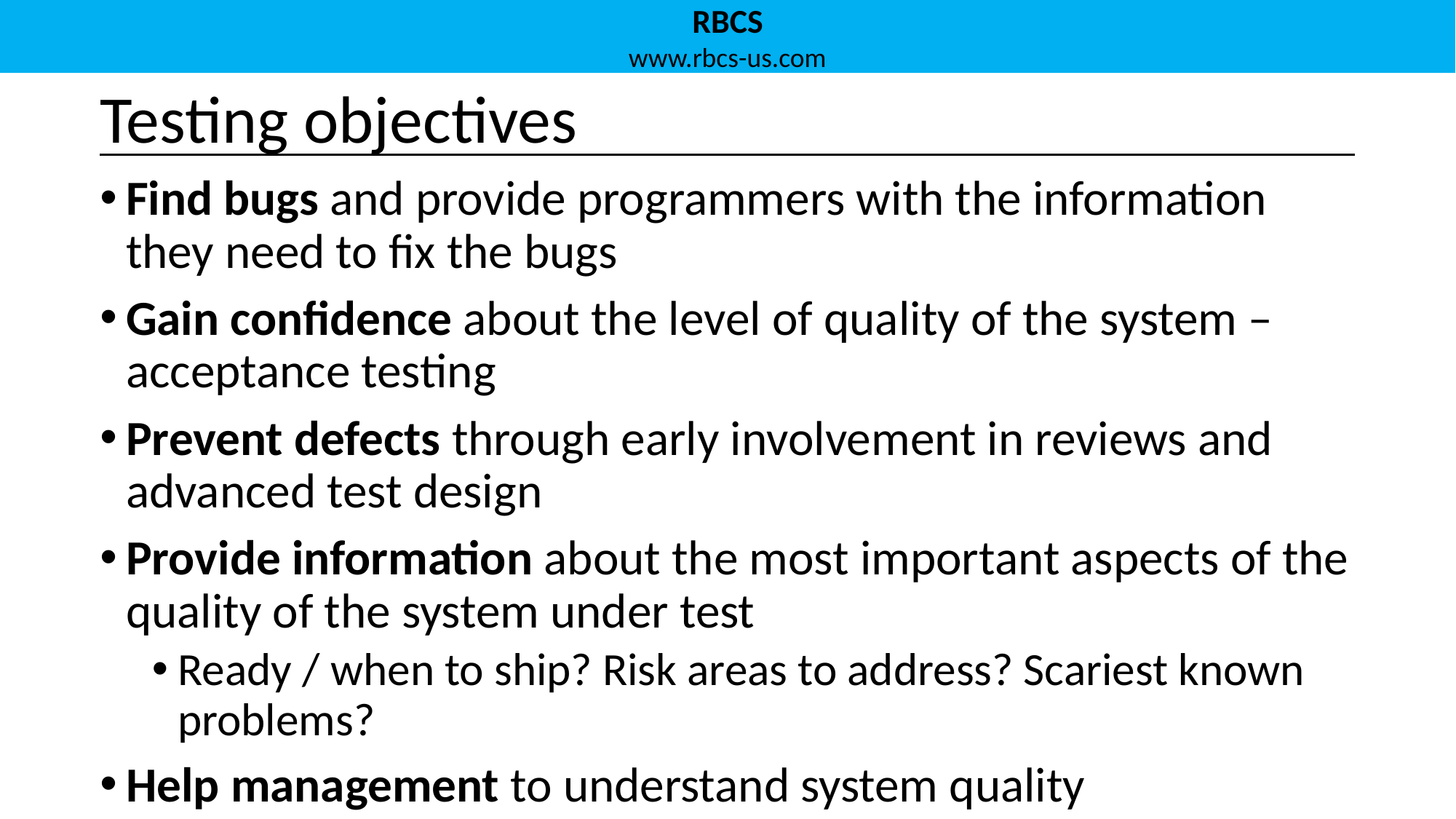

# Testing objectives
Find bugs and provide programmers with the information they need to fix the bugs
Gain confidence about the level of quality of the system – acceptance testing
Prevent defects through early involvement in reviews and advanced test design
Provide information about the most important aspects of the quality of the system under test
Ready / when to ship? Risk areas to address? Scariest known problems?
Help management to understand system quality